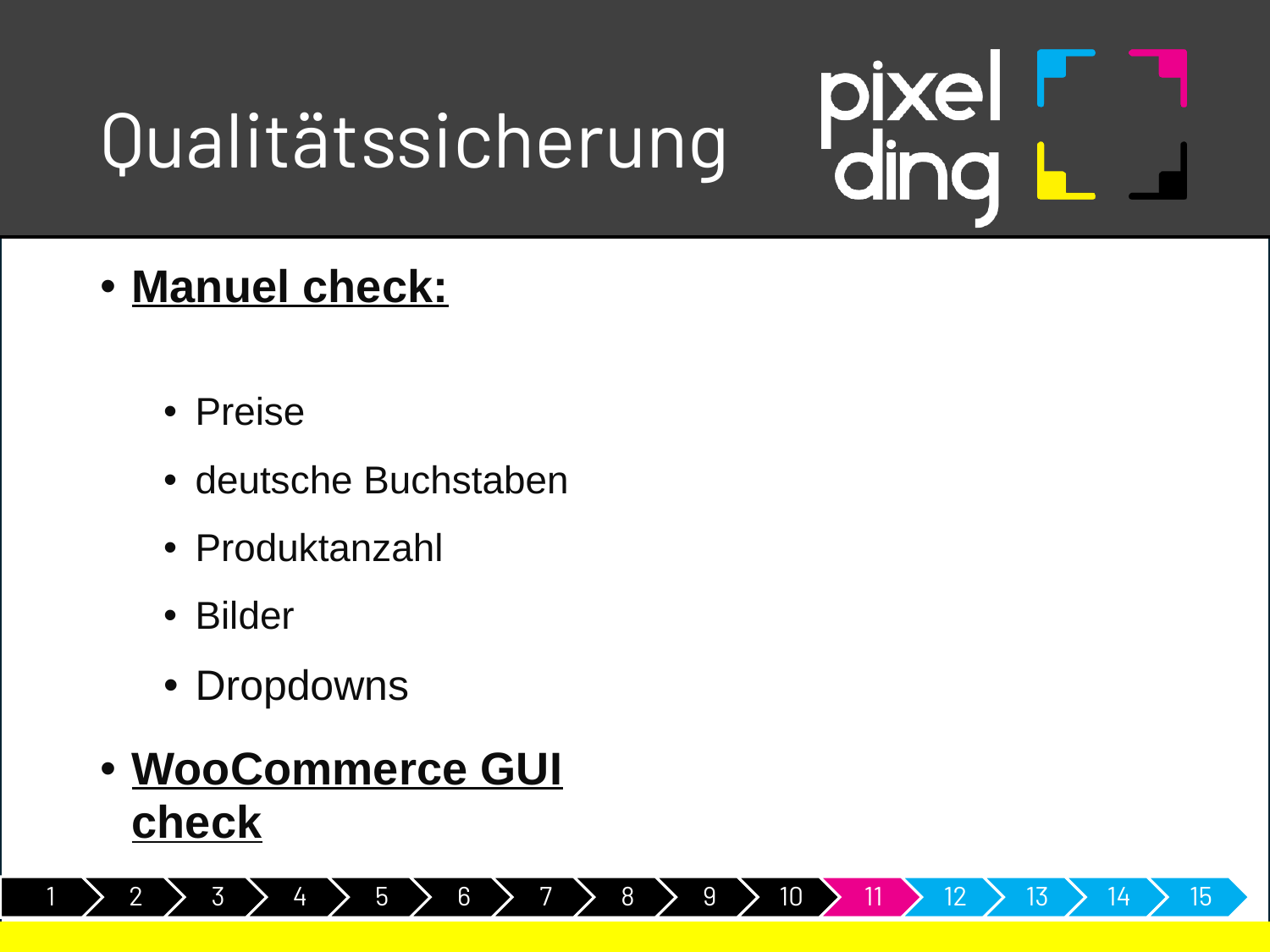

# Qualitätssicherung
Manuel check:
Preise
deutsche Buchstaben
Produktanzahl
Bilder
Dropdowns
WooCommerce GUI check

1
2
3
4
5
6
7
8
9
10
11
12
13
14
15
12